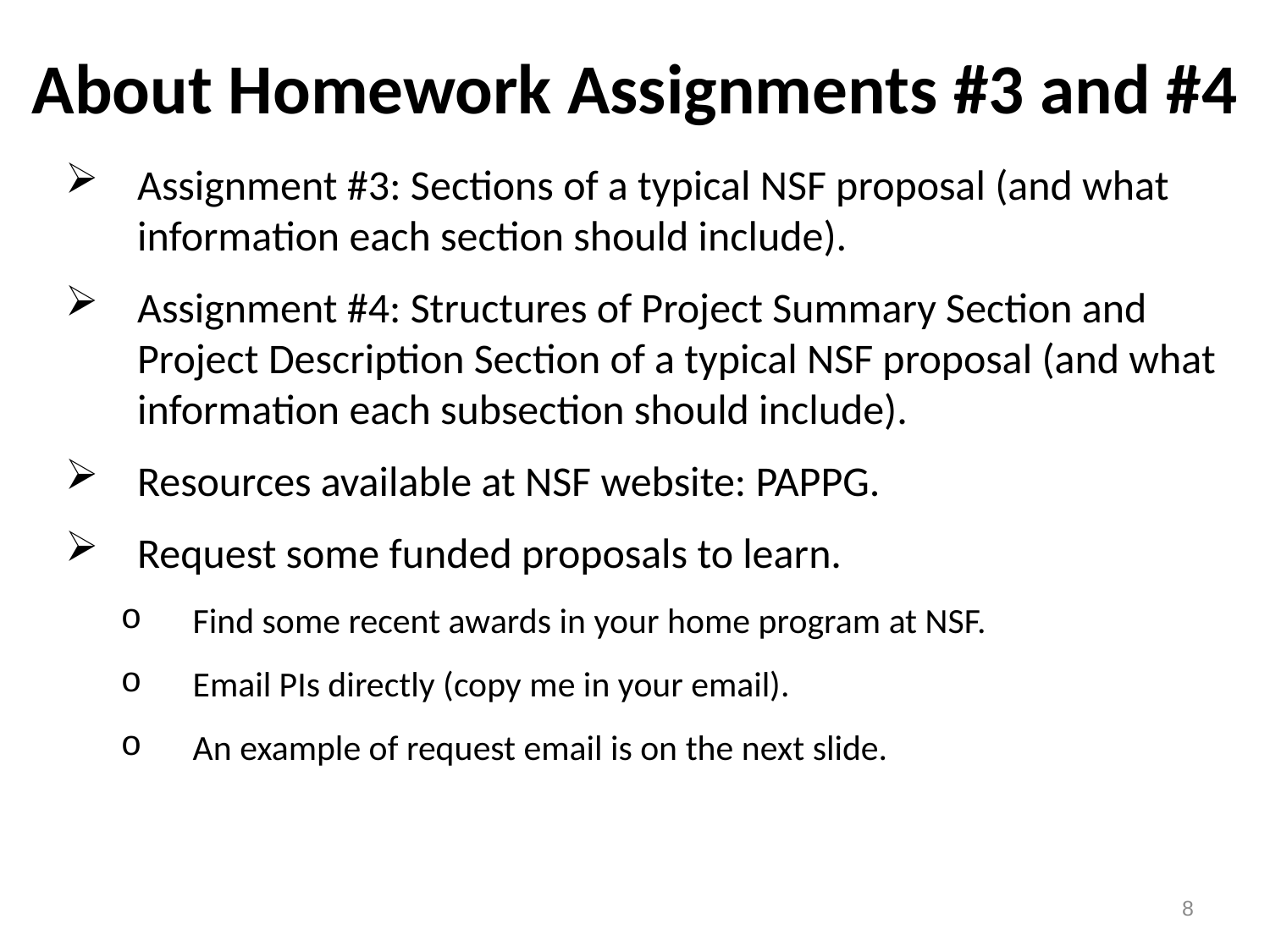

# About Homework Assignments #3 and #4
Assignment #3: Sections of a typical NSF proposal (and what information each section should include).
Assignment #4: Structures of Project Summary Section and Project Description Section of a typical NSF proposal (and what information each subsection should include).
Resources available at NSF website: PAPPG.
Request some funded proposals to learn.
Find some recent awards in your home program at NSF.
Email PIs directly (copy me in your email).
An example of request email is on the next slide.

8